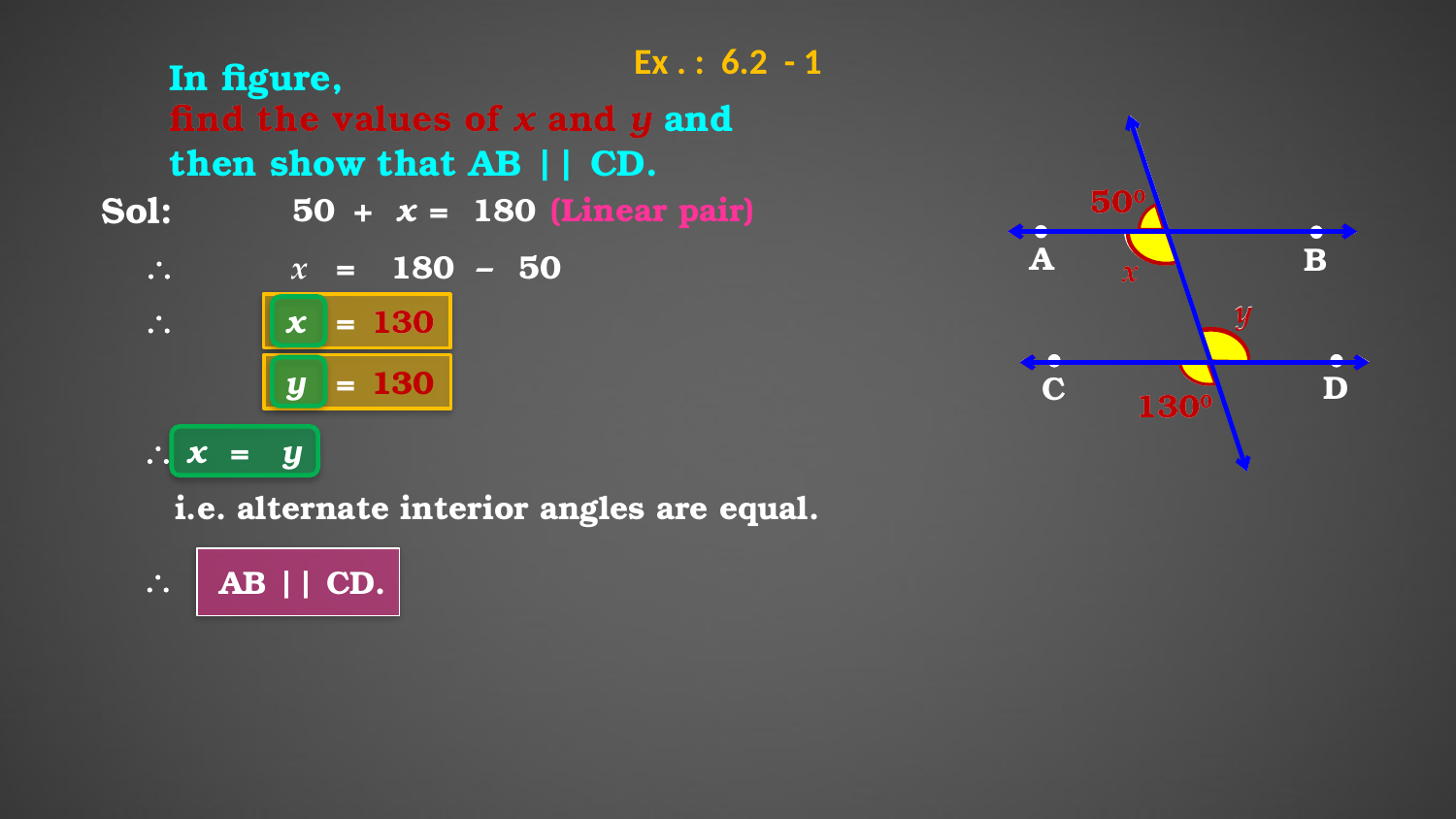

Ex . :  6.2  - 1
In figure,
find the values of x and y and
find the values of x and y
500

A
B
x
y

D
C
1300
then show that AB || CD.
500
Sol:
50
+
x
=
180
(Linear pair)

∴
x
=
180
–
50
x
y
∴

x
=
130
130

y
=
130

1300
∴
x
=
y

i.e. alternate interior angles are equal.

∴
AB || CD.